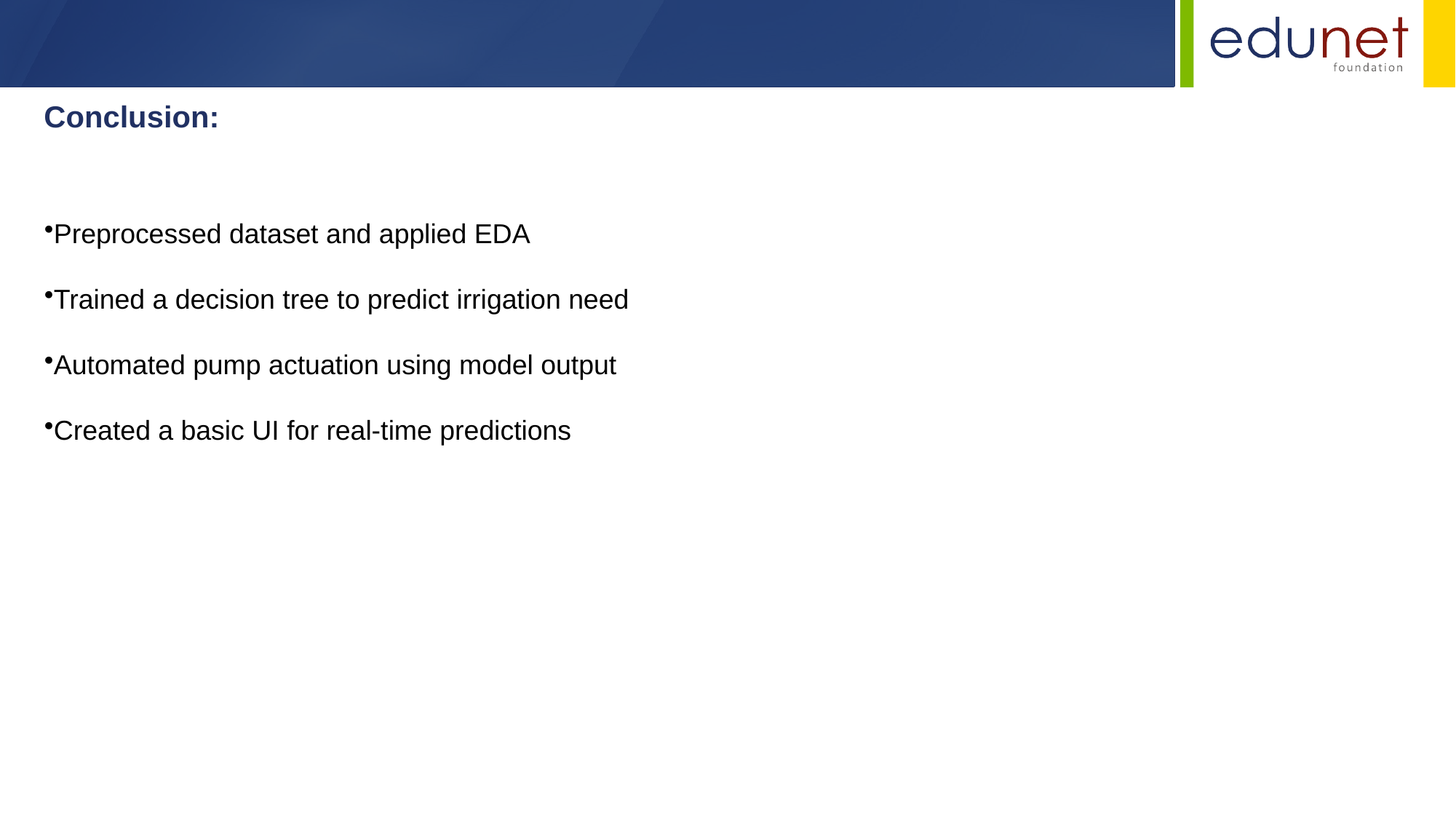

Conclusion:
Preprocessed dataset and applied EDA

Trained a decision tree to predict irrigation need

Automated pump actuation using model output

Created a basic UI for real-time predictions